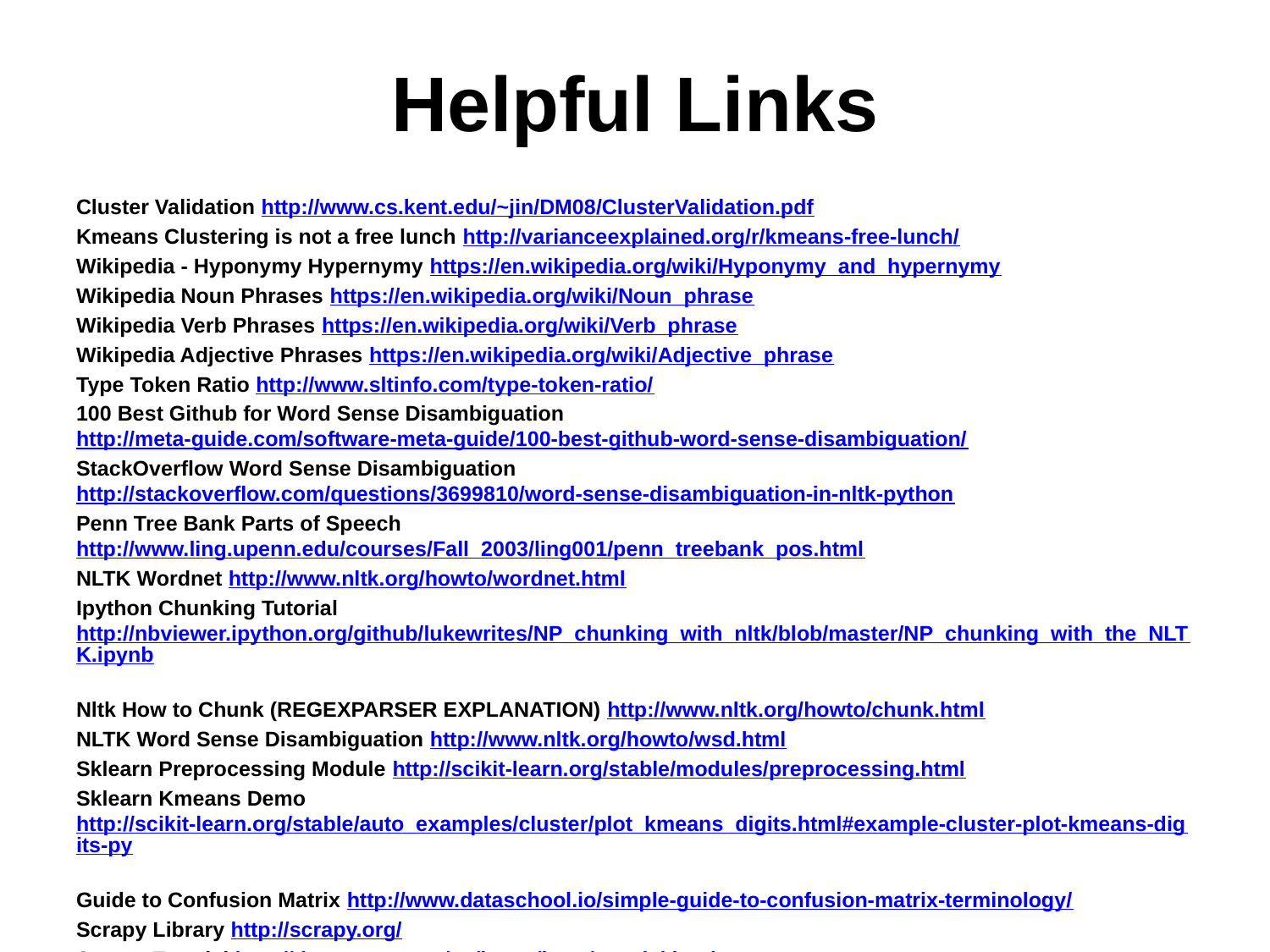

# Helpful Links
Cluster Validation http://www.cs.kent.edu/~jin/DM08/ClusterValidation.pdf
Kmeans Clustering is not a free lunch http://varianceexplained.org/r/kmeans-free-lunch/
Wikipedia - Hyponymy Hypernymy https://en.wikipedia.org/wiki/Hyponymy_and_hypernymy
Wikipedia Noun Phrases https://en.wikipedia.org/wiki/Noun_phrase
Wikipedia Verb Phrases https://en.wikipedia.org/wiki/Verb_phrase
Wikipedia Adjective Phrases https://en.wikipedia.org/wiki/Adjective_phrase
Type Token Ratio http://www.sltinfo.com/type-token-ratio/
100 Best Github for Word Sense Disambiguation http://meta-guide.com/software-meta-guide/100-best-github-word-sense-disambiguation/
StackOverflow Word Sense Disambiguation http://stackoverflow.com/questions/3699810/word-sense-disambiguation-in-nltk-python
Penn Tree Bank Parts of Speech http://www.ling.upenn.edu/courses/Fall_2003/ling001/penn_treebank_pos.html
NLTK Wordnet http://www.nltk.org/howto/wordnet.html
Ipython Chunking Tutorial http://nbviewer.ipython.org/github/lukewrites/NP_chunking_with_nltk/blob/master/NP_chunking_with_the_NLTK.ipynb
Nltk How to Chunk (REGEXPARSER EXPLANATION) http://www.nltk.org/howto/chunk.html
NLTK Word Sense Disambiguation http://www.nltk.org/howto/wsd.html
Sklearn Preprocessing Module http://scikit-learn.org/stable/modules/preprocessing.html
Sklearn Kmeans Demo http://scikit-learn.org/stable/auto_examples/cluster/plot_kmeans_digits.html#example-cluster-plot-kmeans-digits-py
Guide to Confusion Matrix http://www.dataschool.io/simple-guide-to-confusion-matrix-terminology/
Scrapy Library http://scrapy.org/
Scrapy Tutorial http://doc.scrapy.org/en/latest/intro/tutorial.html